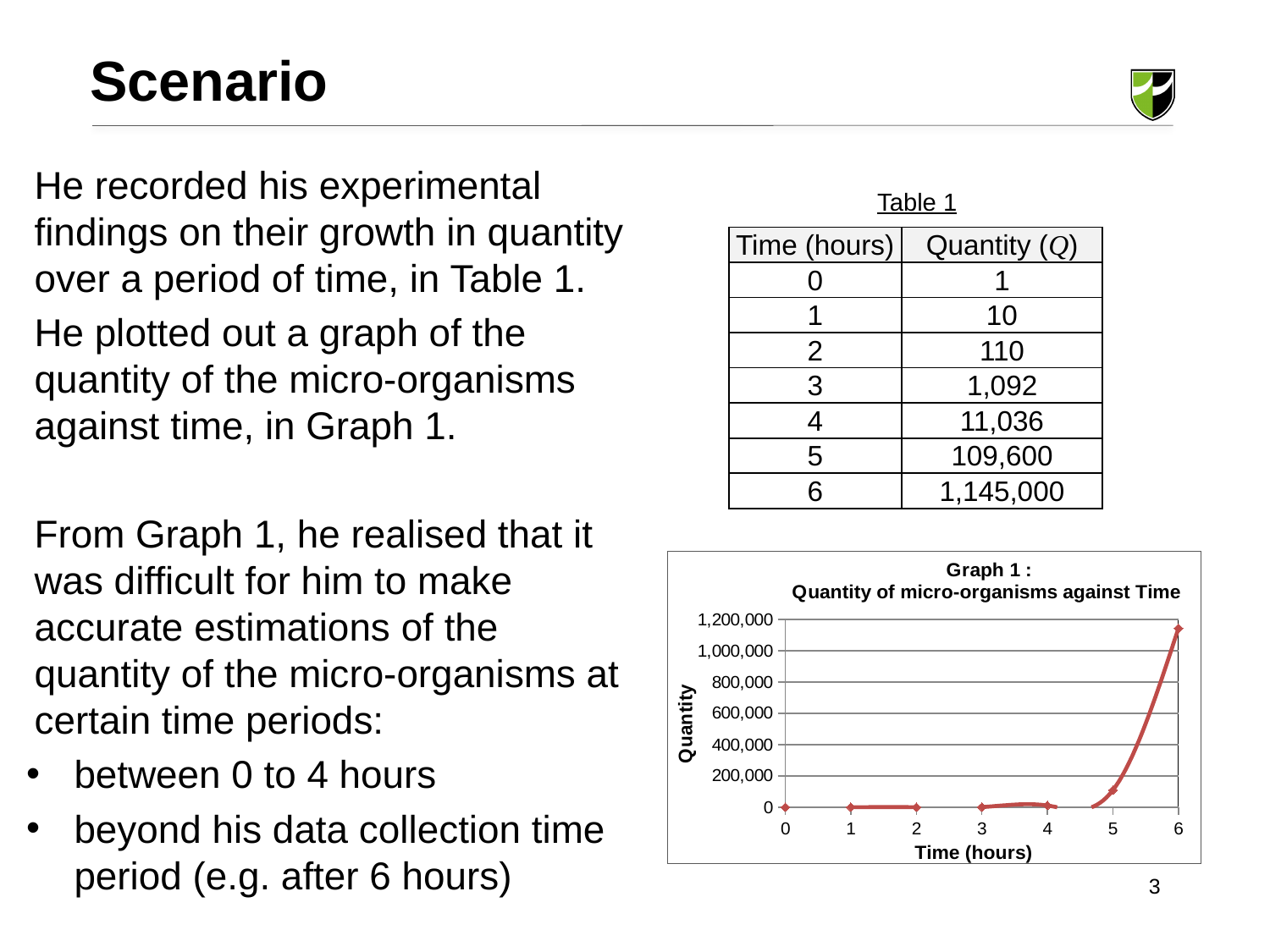

Scenario
He recorded his experimental findings on their growth in quantity over a period of time, in Table 1.
He plotted out a graph of the quantity of the micro-organisms against time, in Graph 1.

From Graph 1, he realised that it was difficult for him to make accurate estimations of the quantity of the micro-organisms at certain time periods:
between 0 to 4 hours
beyond his data collection time period (e.g. after 6 hours)
Table 1
| Time (hours) | Quantity (Q) |
| --- | --- |
| 0 | 1 |
| 1 | 10 |
| 2 | 110 |
| 3 | 1,092 |
| 4 | 11,036 |
| 5 | 109,600 |
| 6 | 1,145,000 |

### Chart: Graph 1 :
Quantity of micro-organisms against Time

| Category |  |
|---|---|
3